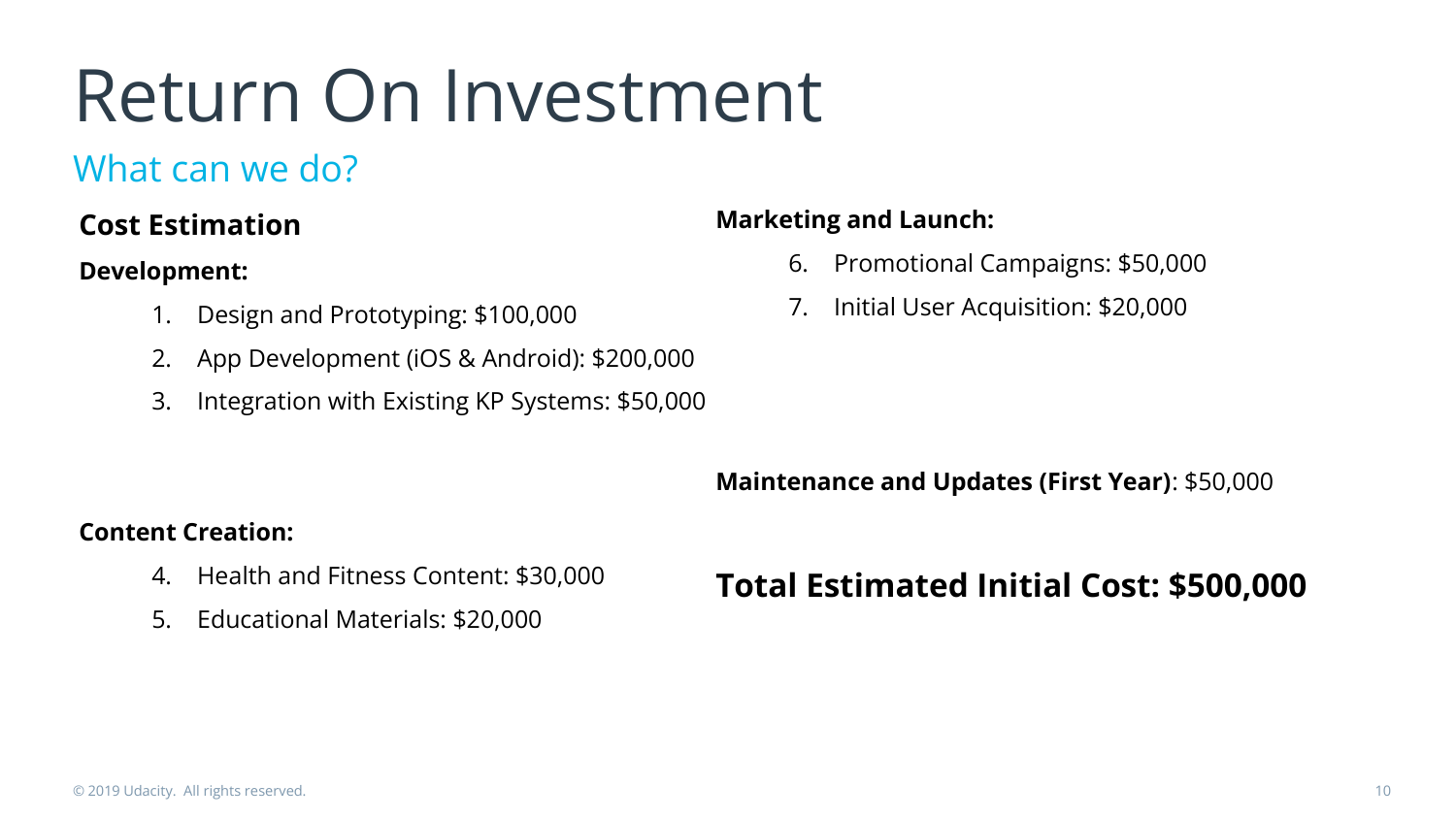

# Return On Investment
What can we do?
Cost Estimation
Development:
Design and Prototyping: $100,000
App Development (iOS & Android): $200,000
Integration with Existing KP Systems: $50,000

Content Creation:
Health and Fitness Content: $30,000
Educational Materials: $20,000

Marketing and Launch:
Promotional Campaigns: $50,000
Initial User Acquisition: $20,000

Maintenance and Updates (First Year): $50,000

Total Estimated Initial Cost: $500,000
© 2019 Udacity.  All rights reserved.
10